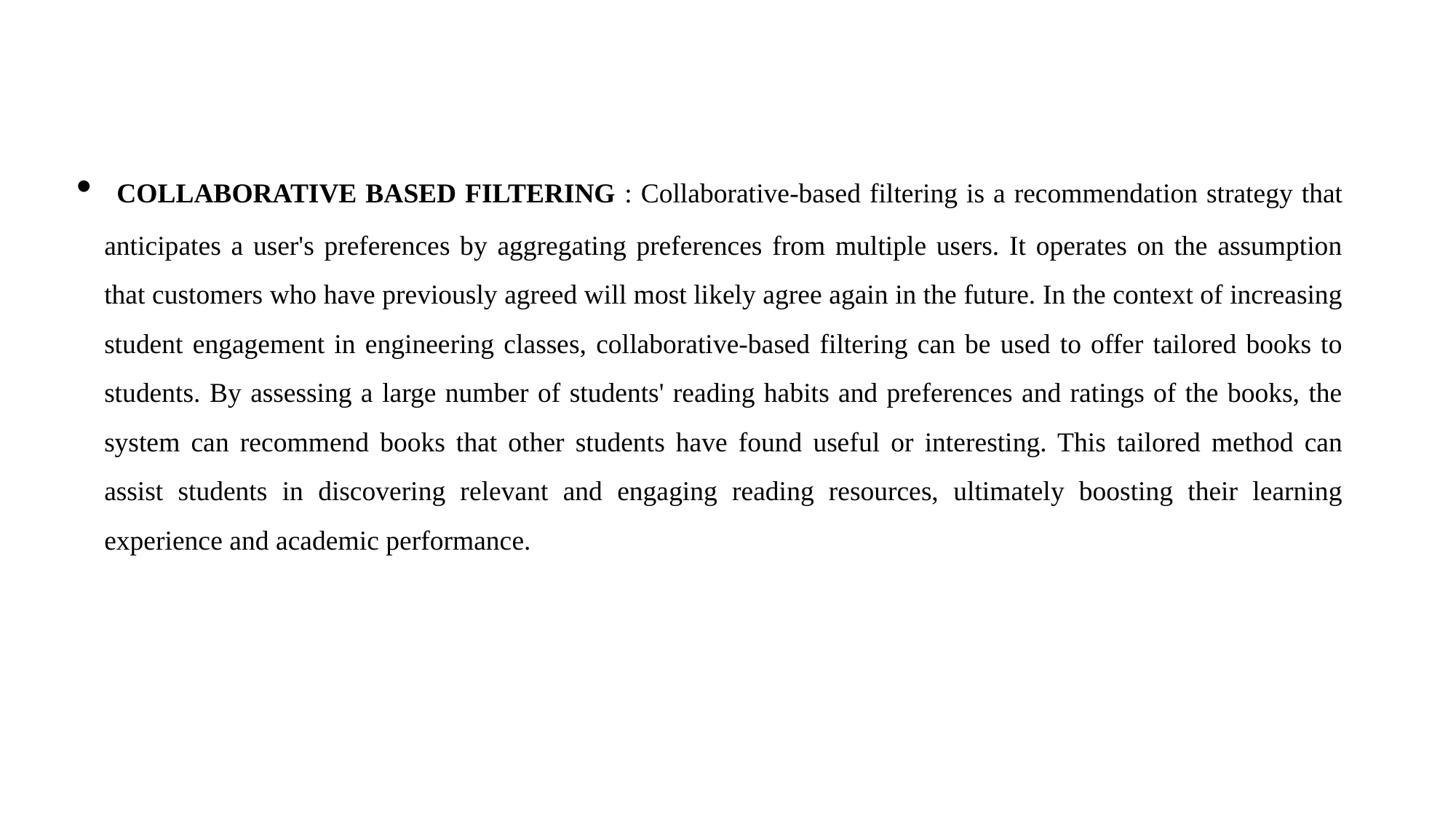

COLLABORATIVE BASED FILTERING : Collaborative-based filtering is a recommendation strategy that anticipates a user's preferences by aggregating preferences from multiple users. It operates on the assumption that customers who have previously agreed will most likely agree again in the future. In the context of increasing student engagement in engineering classes, collaborative-based filtering can be used to offer tailored books to students. By assessing a large number of students' reading habits and preferences and ratings of the books, the system can recommend books that other students have found useful or interesting. This tailored method can assist students in discovering relevant and engaging reading resources, ultimately boosting their learning experience and academic performance.